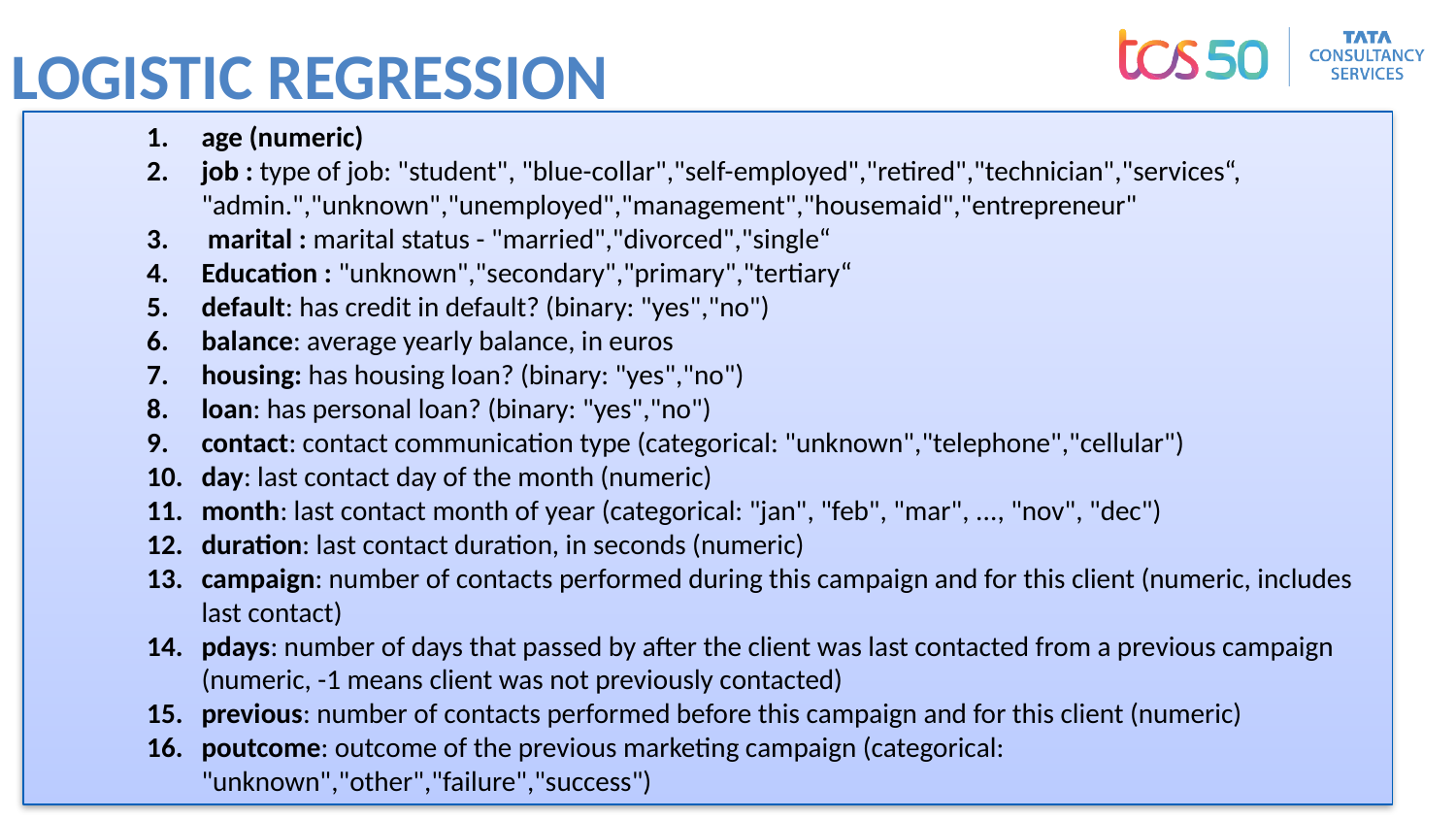

# LOGISTIC REGRESSION
age (numeric)
job : type of job: "student", "blue-collar","self-employed","retired","technician","services“, "admin.","unknown","unemployed","management","housemaid","entrepreneur"
 marital : marital status - "married","divorced","single“
Education : "unknown","secondary","primary","tertiary“
default: has credit in default? (binary: "yes","no")
balance: average yearly balance, in euros
housing: has housing loan? (binary: "yes","no")
loan: has personal loan? (binary: "yes","no")
contact: contact communication type (categorical: "unknown","telephone","cellular")
day: last contact day of the month (numeric)
month: last contact month of year (categorical: "jan", "feb", "mar", ..., "nov", "dec")
duration: last contact duration, in seconds (numeric)
campaign: number of contacts performed during this campaign and for this client (numeric, includes last contact)
pdays: number of days that passed by after the client was last contacted from a previous campaign (numeric, -1 means client was not previously contacted)
previous: number of contacts performed before this campaign and for this client (numeric)
poutcome: outcome of the previous marketing campaign (categorical: "unknown","other","failure","success")